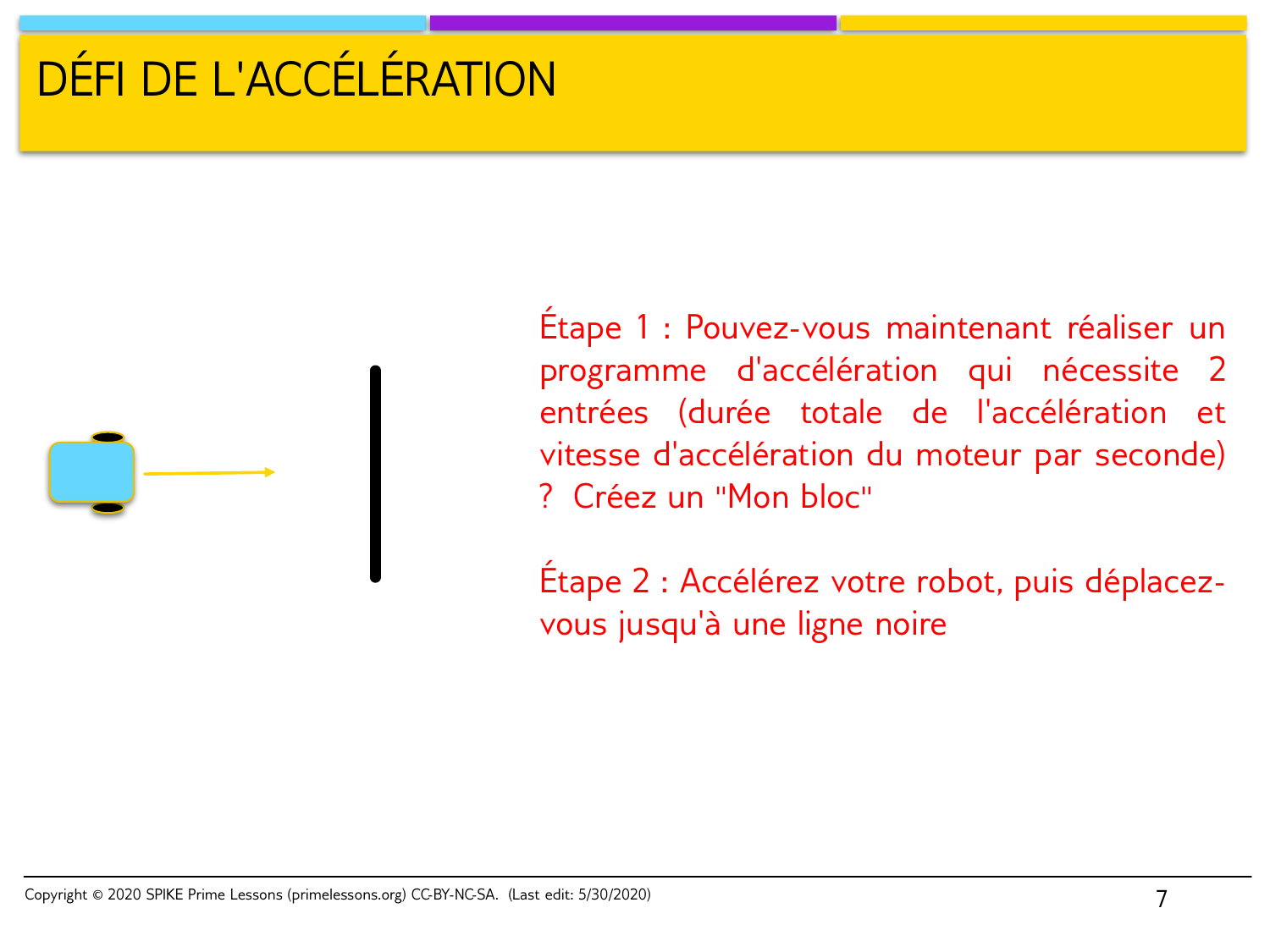

# Défi de l'accélération
Étape 1 : Pouvez-vous maintenant réaliser un programme d'accélération qui nécessite 2 entrées (durée totale de l'accélération et vitesse d'accélération du moteur par seconde) ?  Créez un "Mon bloc"

Étape 2 : Accélérez votre robot, puis déplacez-vous jusqu'à une ligne noire

7
Copyright © 2020 SPIKE Prime Lessons (primelessons.org) CC-BY-NC-SA.  (Last edit: 5/30/2020)